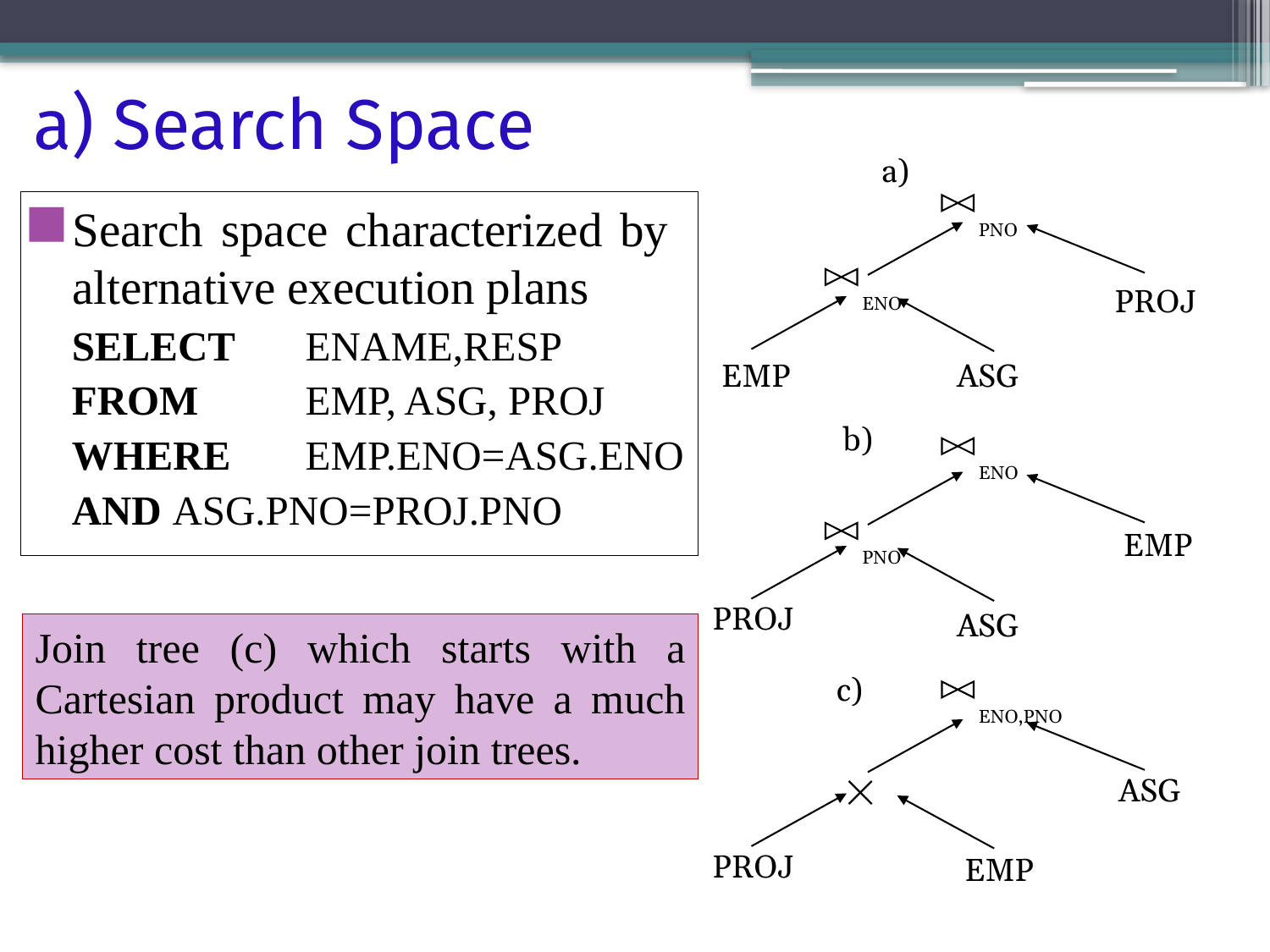

# a) Search Space
a)

PNO
Search space characterized by  alternative execution plans
SELECT	ENAME,RESP
FROM	EMP, ASG, PROJ
WHERE	EMP.ENO=ASG.ENO
AND ASG.PNO=PROJ.PNO

ENO
PROJ

EMP
ASG
b)

ENO

PNO
EMP

PROJ
ASG
Join tree (c) which starts with a Cartesian product may have a much higher cost than other join trees.
c)

ENO,PNO

×
ASG

PROJ
EMP